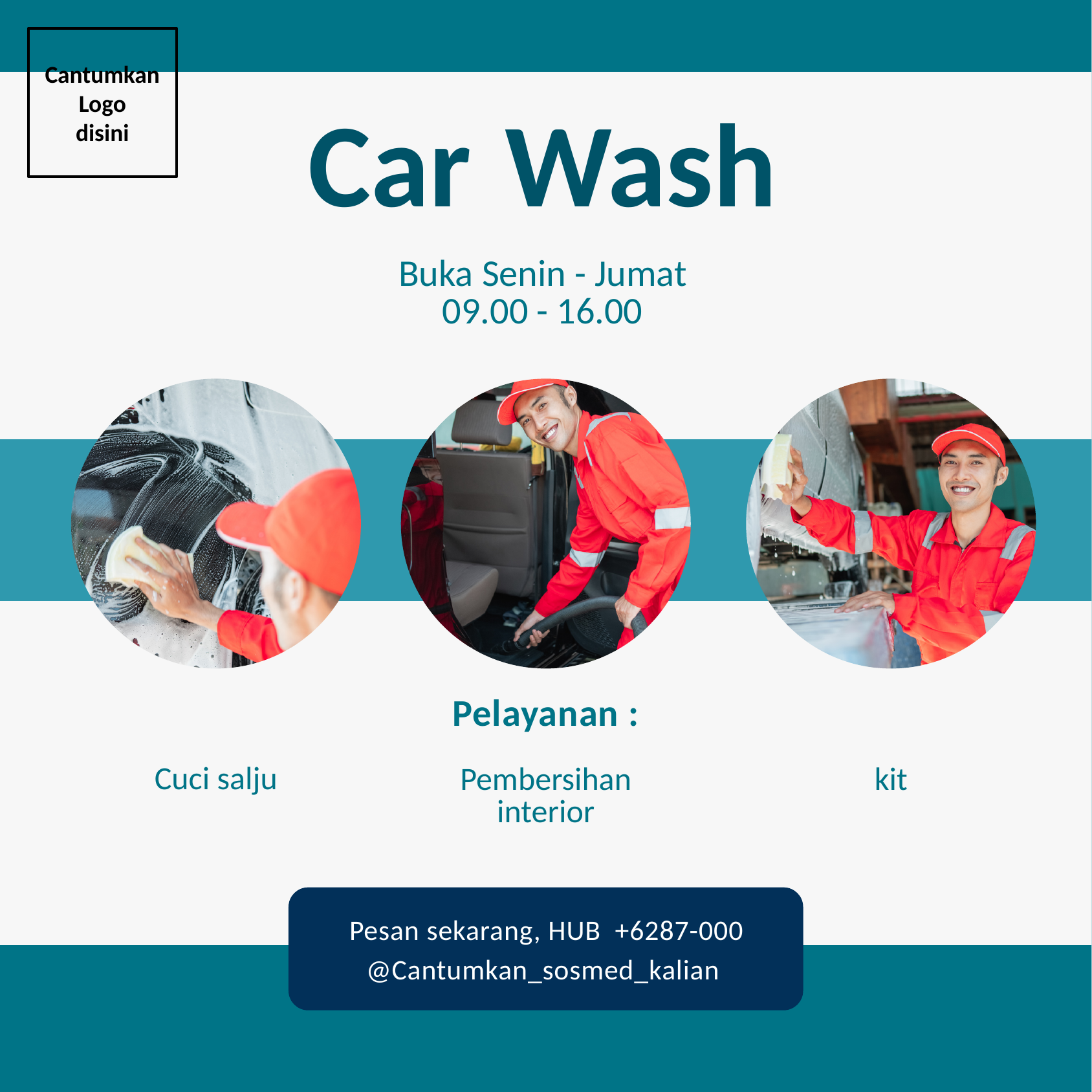

Cantumkan
Logo
disini

Car Wash
Buka Senin - Jumat
09.00 - 16.00

Pelayanan :
Cuci salju
Pembersihan
interior
kit

Pesan sekarang, HUB  +6287-000
@Cantumkan_sosmed_kalian